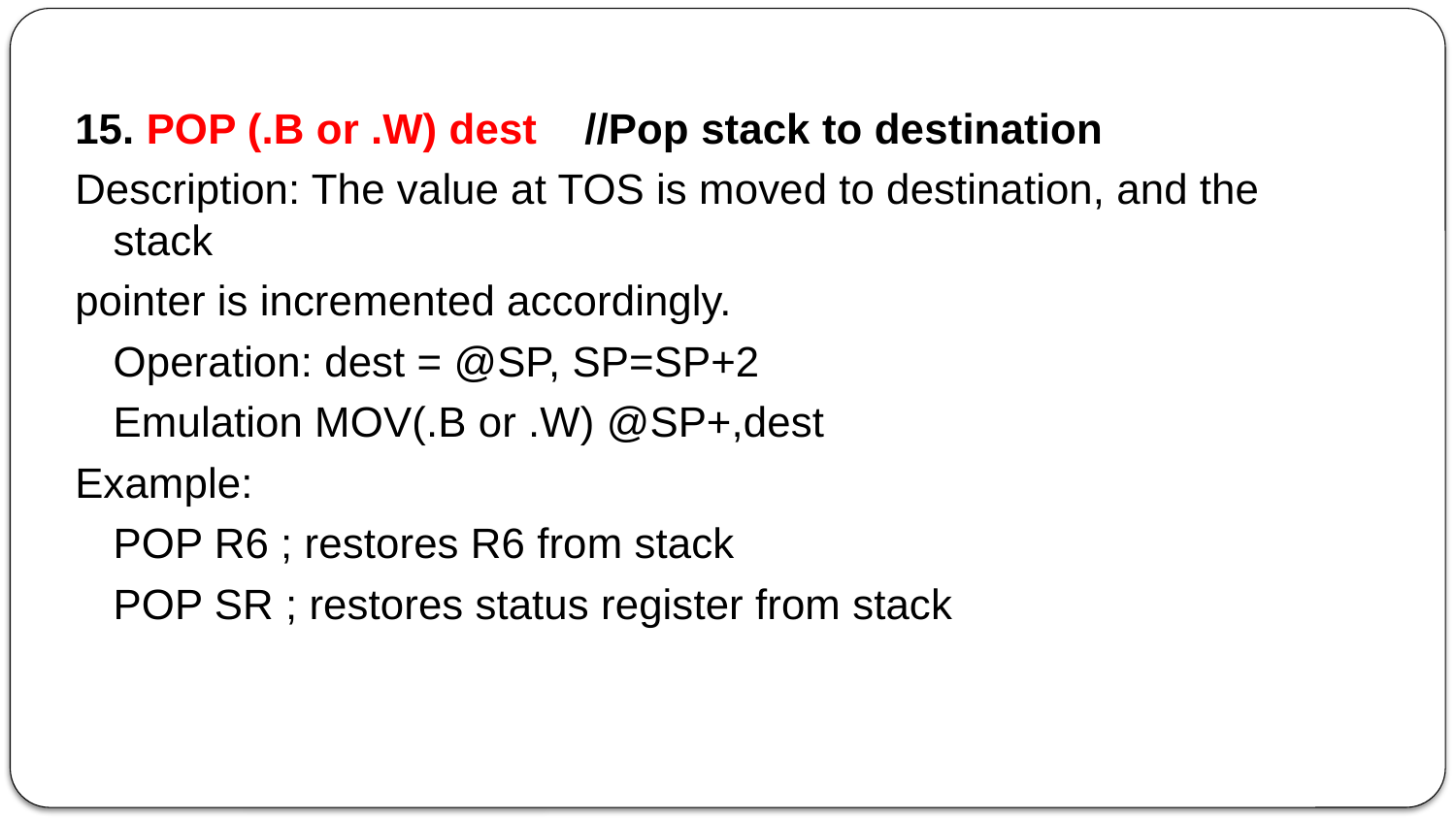

15. POP (.B or .W) dest 	//Pop stack to destination
Description: The value at TOS is moved to destination, and the stack
pointer is incremented accordingly.
			Operation: dest = @SP, SP=SP+2
			Emulation MOV(.B or .W) @SP+,dest
Example:
		POP R6 ; restores R6 from stack
		POP SR ; restores status register from stack